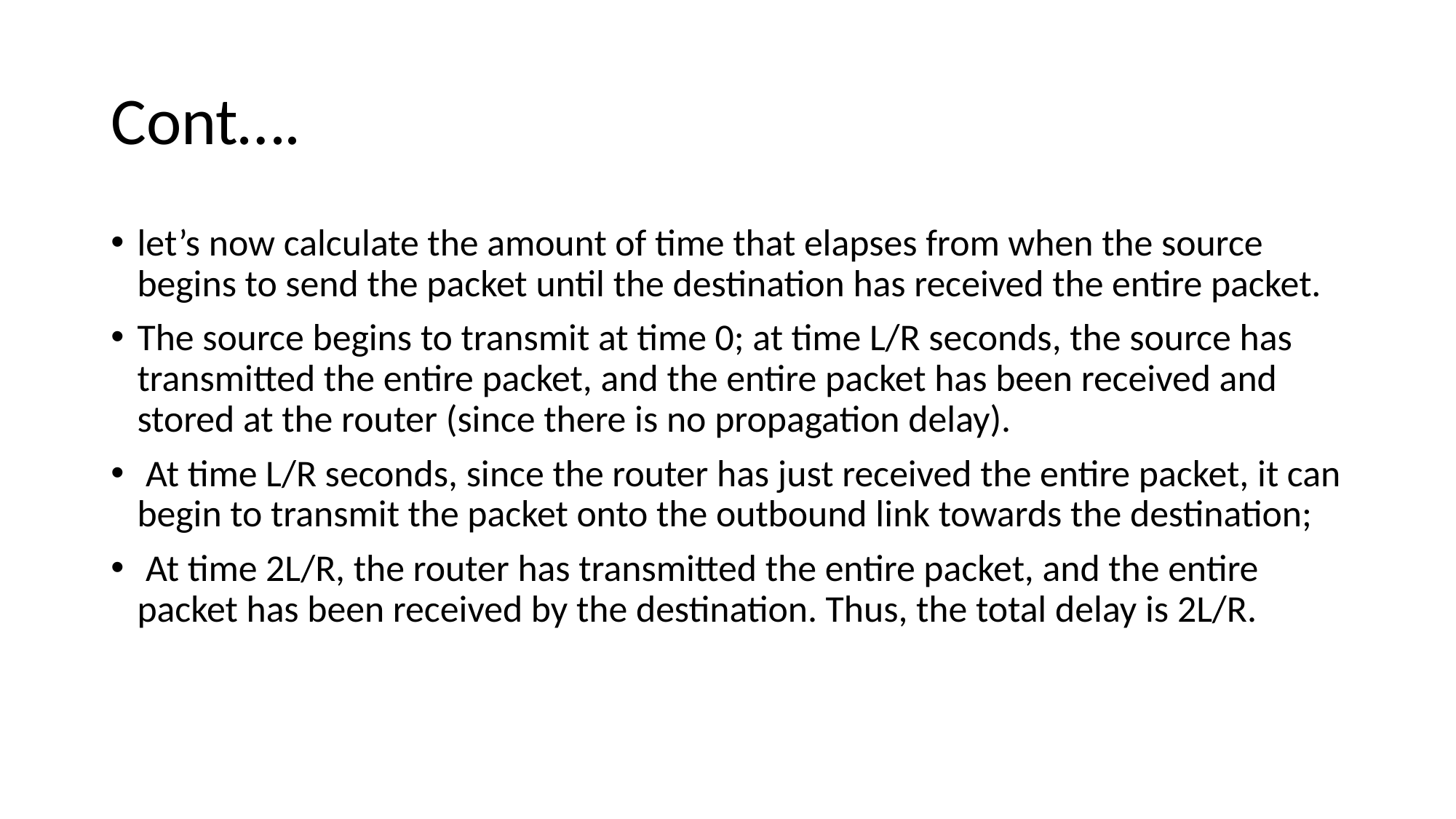

# Cont….
let’s now calculate the amount of time that elapses from when the source begins to send the packet until the destination has received the entire packet.
The source begins to transmit at time 0; at time L/R seconds, the source has transmitted the entire packet, and the entire packet has been received and stored at the router (since there is no propagation delay).
 At time L/R seconds, since the router has just received the entire packet, it can begin to transmit the packet onto the outbound link towards the destination;
 At time 2L/R, the router has transmitted the entire packet, and the entire packet has been received by the destination. Thus, the total delay is 2L/R.